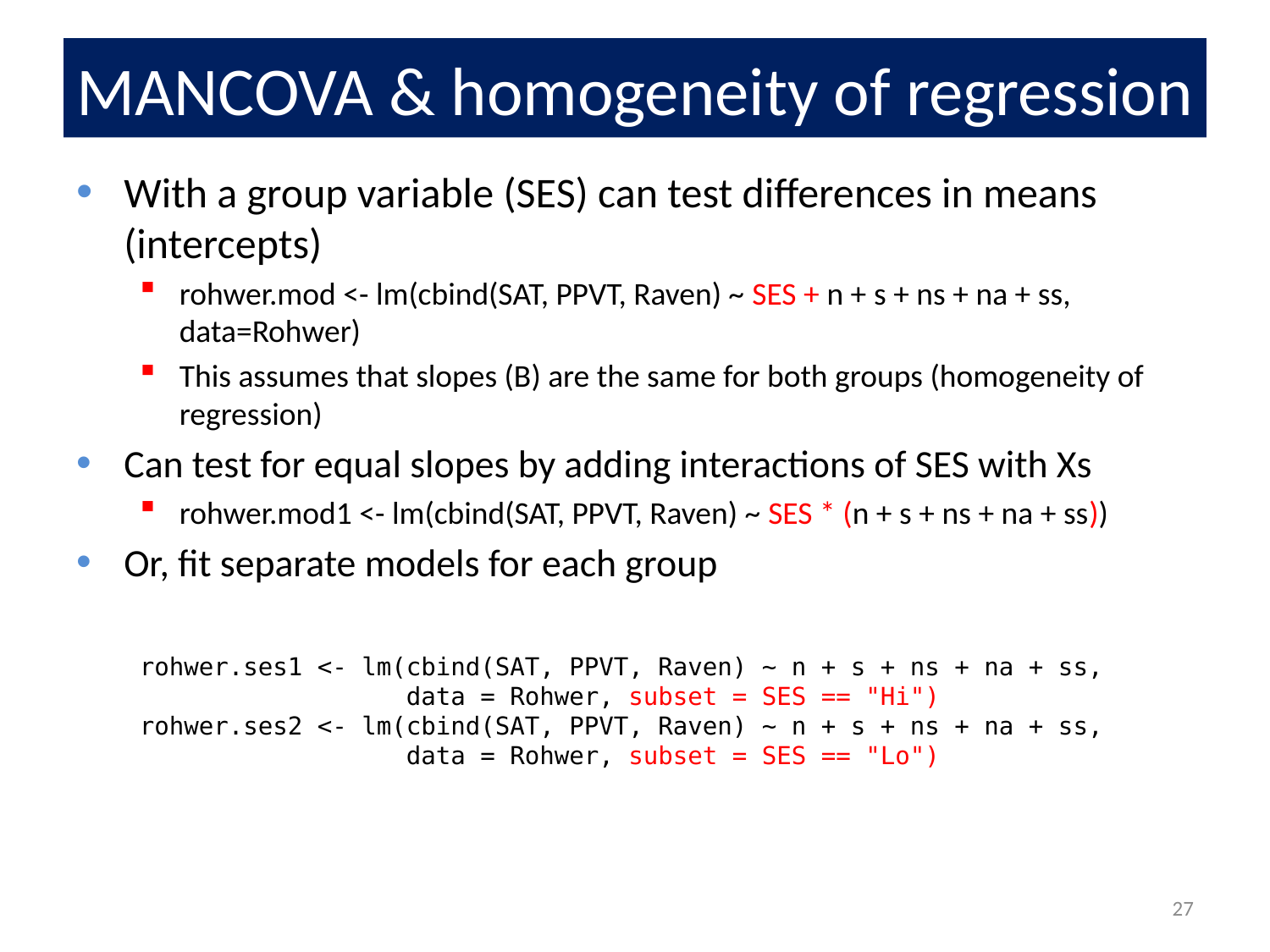

# MANCOVA & homogeneity of regression
With a group variable (SES) can test differences in means (intercepts)
rohwer.mod <- lm(cbind(SAT, PPVT, Raven) ~ SES + n + s + ns + na + ss, data=Rohwer)
This assumes that slopes (B) are the same for both groups (homogeneity of regression)
Can test for equal slopes by adding interactions of SES with Xs
rohwer.mod1 <- lm(cbind(SAT, PPVT, Raven) ~ SES * (n + s + ns + na + ss))
Or, fit separate models for each group

rohwer.ses1 <- lm(cbind(SAT, PPVT, Raven) ~ n + s + ns + na + ss,
                  data = Rohwer, subset = SES == "Hi")
rohwer.ses2 <- lm(cbind(SAT, PPVT, Raven) ~ n + s + ns + na + ss,
                  data = Rohwer, subset = SES == "Lo")
27